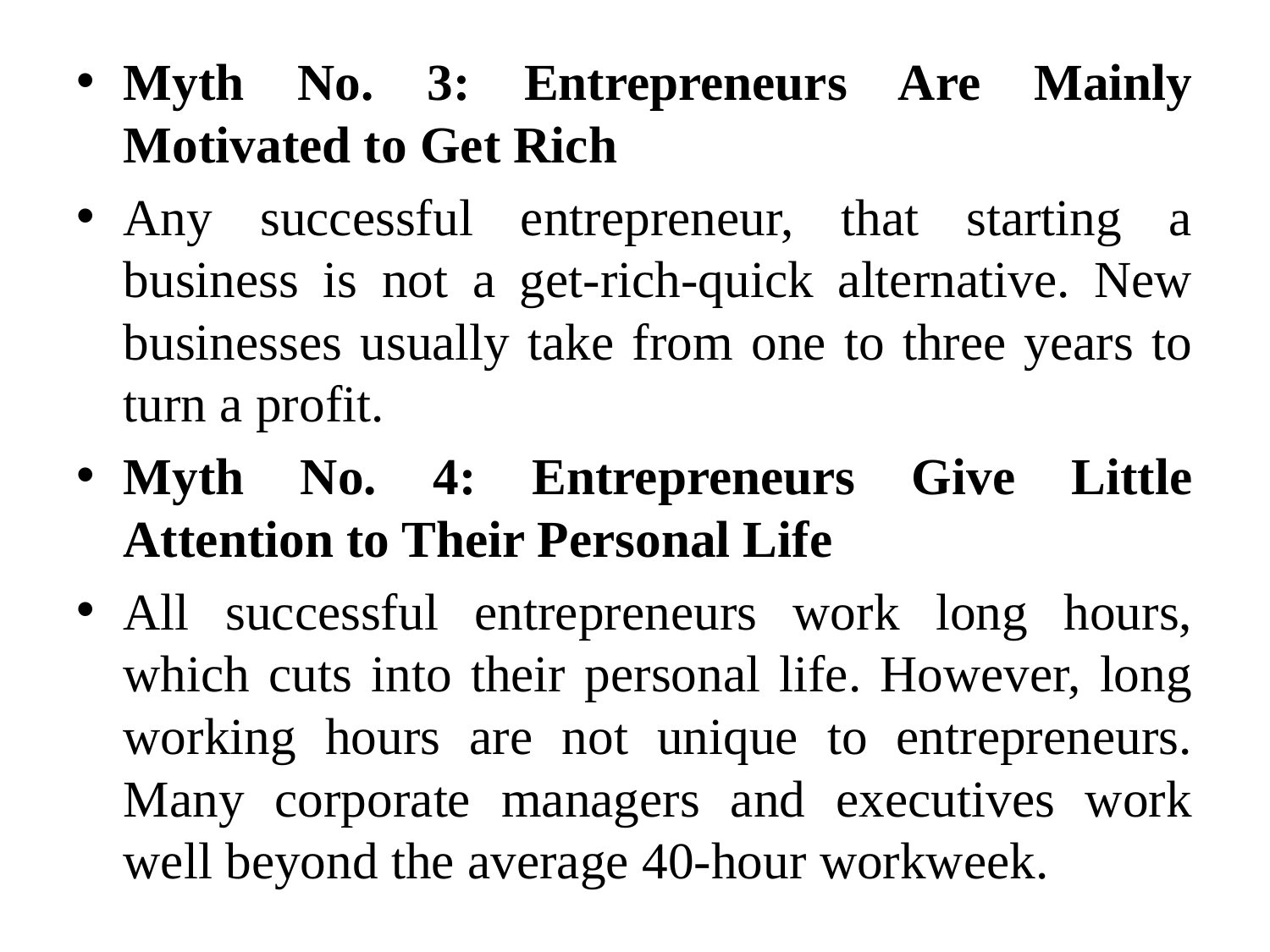

Myth No. 3: Entrepreneurs Are Mainly Motivated to Get Rich
Any successful entrepreneur, that starting a business is not a get-rich-quick alternative. New businesses usually take from one to three years to turn a profit.
Myth No. 4: Entrepreneurs Give Little Attention to Their Personal Life
All successful entrepreneurs work long hours, which cuts into their personal life. However, long working hours are not unique to entrepreneurs. Many corporate managers and executives work well beyond the average 40-hour workweek.